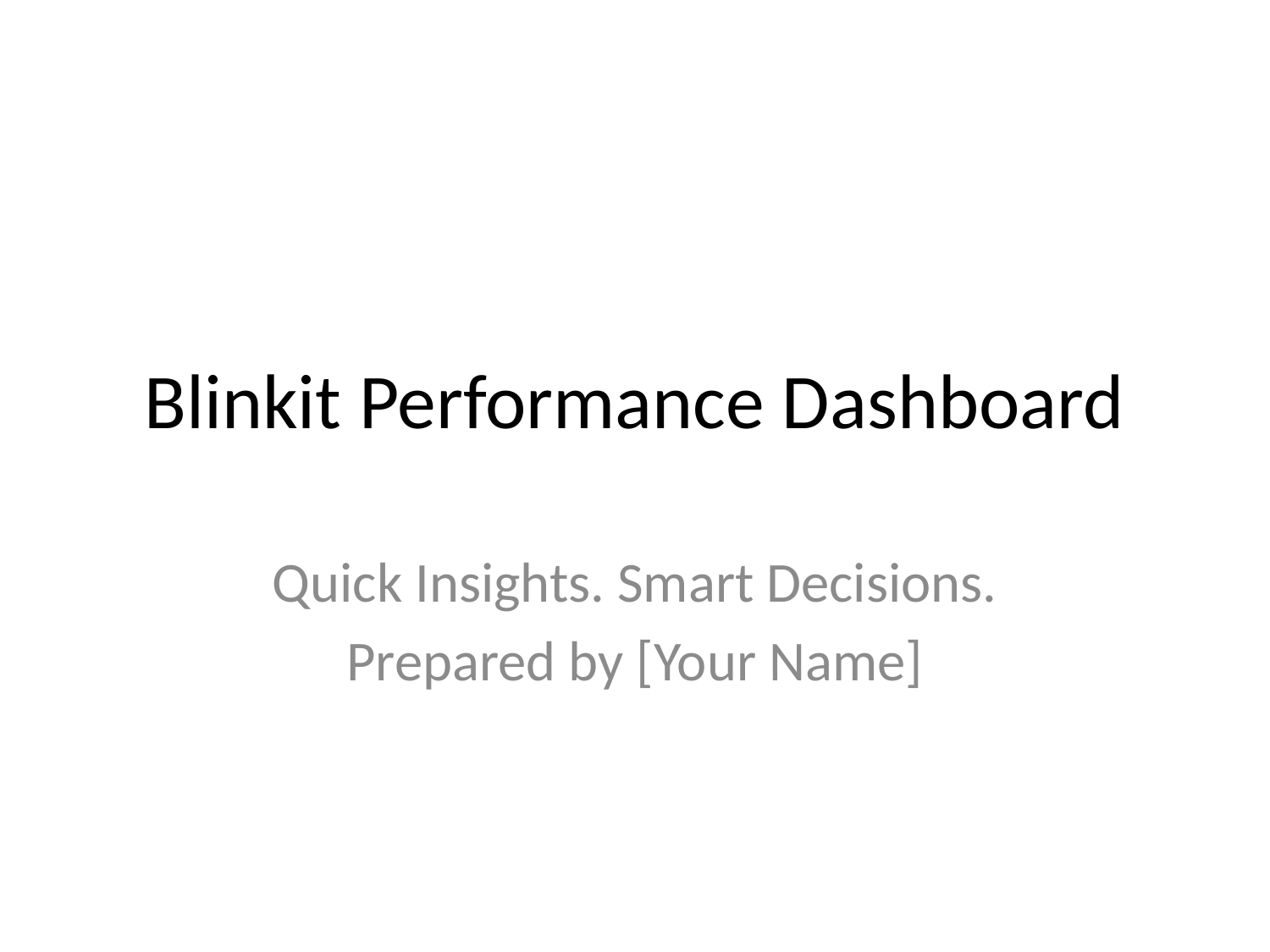

# Blinkit Performance Dashboard
Quick Insights. Smart Decisions.
Prepared by [Your Name]